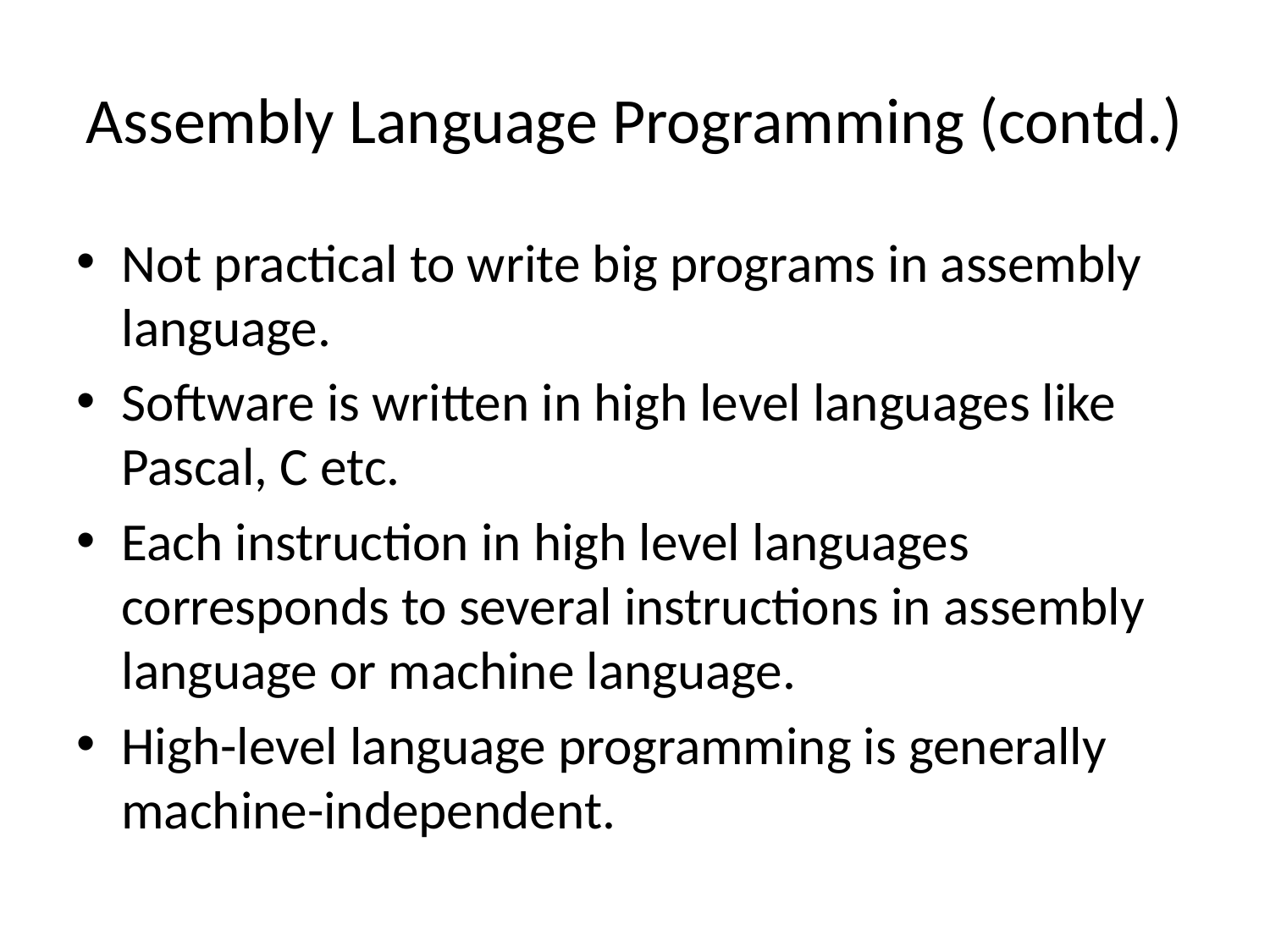

# Assembly Language Programming (contd.)
Not practical to write big programs in assembly language.
Software is written in high level languages like Pascal, C etc.
Each instruction in high level languages corresponds to several instructions in assembly language or machine language.
High-level language programming is generally machine-independent.